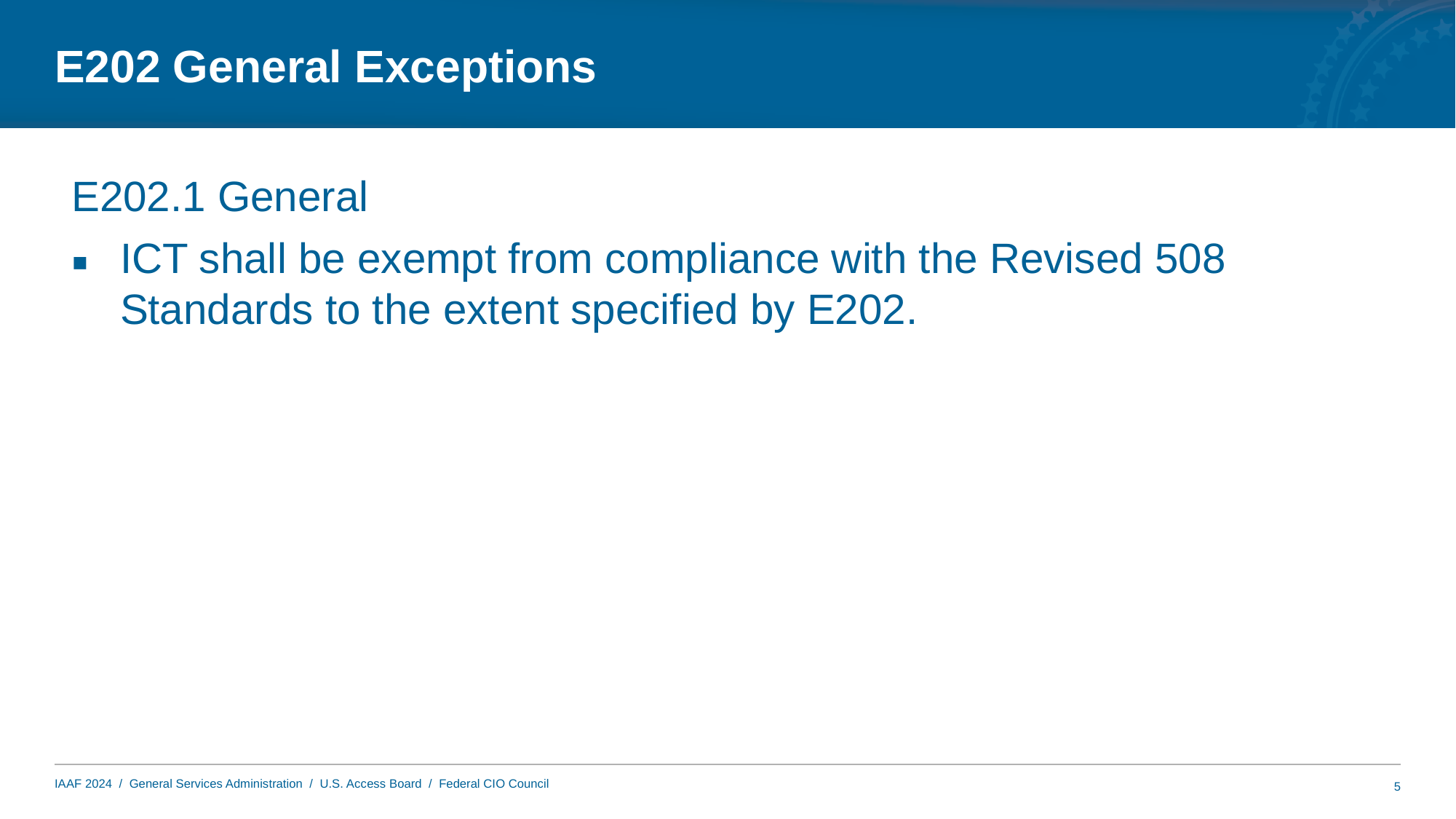

# E202 General Exceptions
E202.1 General
ICT shall be exempt from compliance with the Revised 508 Standards to the extent specified by E202.
5